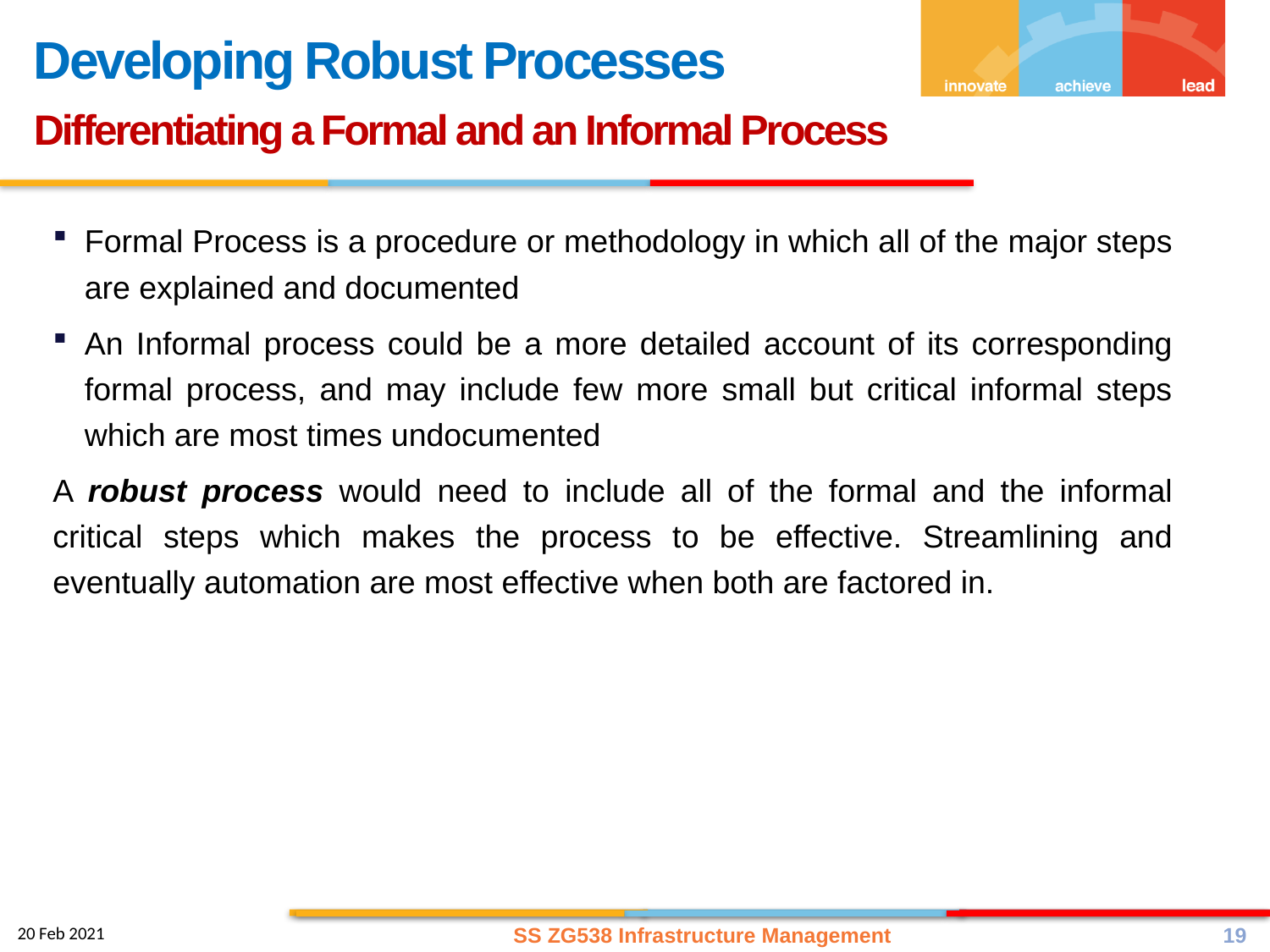

Developing Robust Processes
Differentiating a Formal and an Informal Process
Formal Process is a procedure or methodology in which all of the major steps are explained and documented
An Informal process could be a more detailed account of its corresponding formal process, and may include few more small but critical informal steps which are most times undocumented
A robust process would need to include all of the formal and the informal critical steps which makes the process to be effective. Streamlining and eventually automation are most effective when both are factored in.
SS ZG538 Infrastructure Management
19